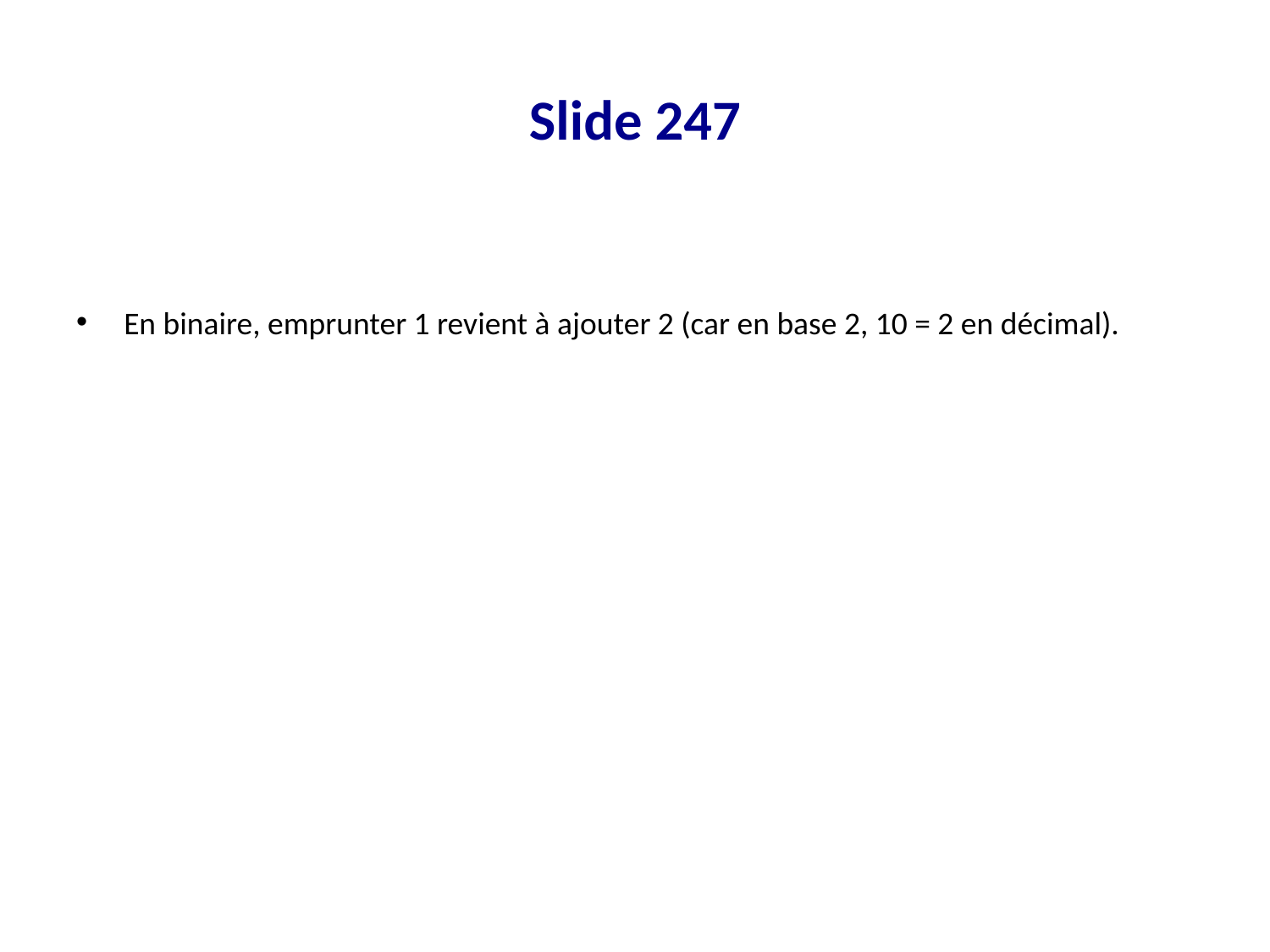

# Slide 247

En binaire, emprunter 1 revient à ajouter 2 (car en base 2, 10 = 2 en décimal).